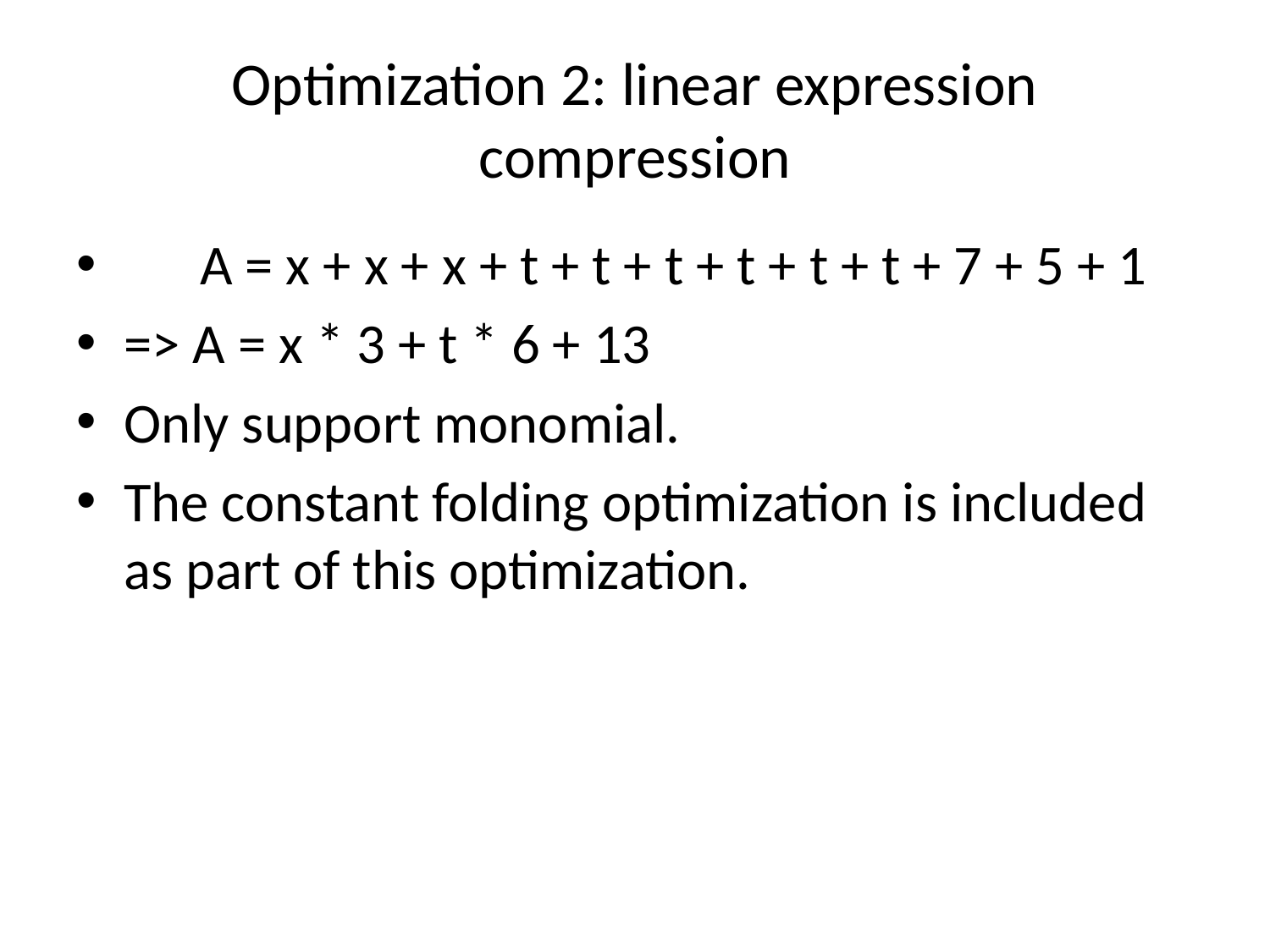

# Optimization 2: linear expression compression
      A = x + x + x + t + t + t + t + t + t + 7 + 5 + 1
=> A = x * 3 + t * 6 + 13
Only support monomial.
The constant folding optimization is included as part of this optimization.